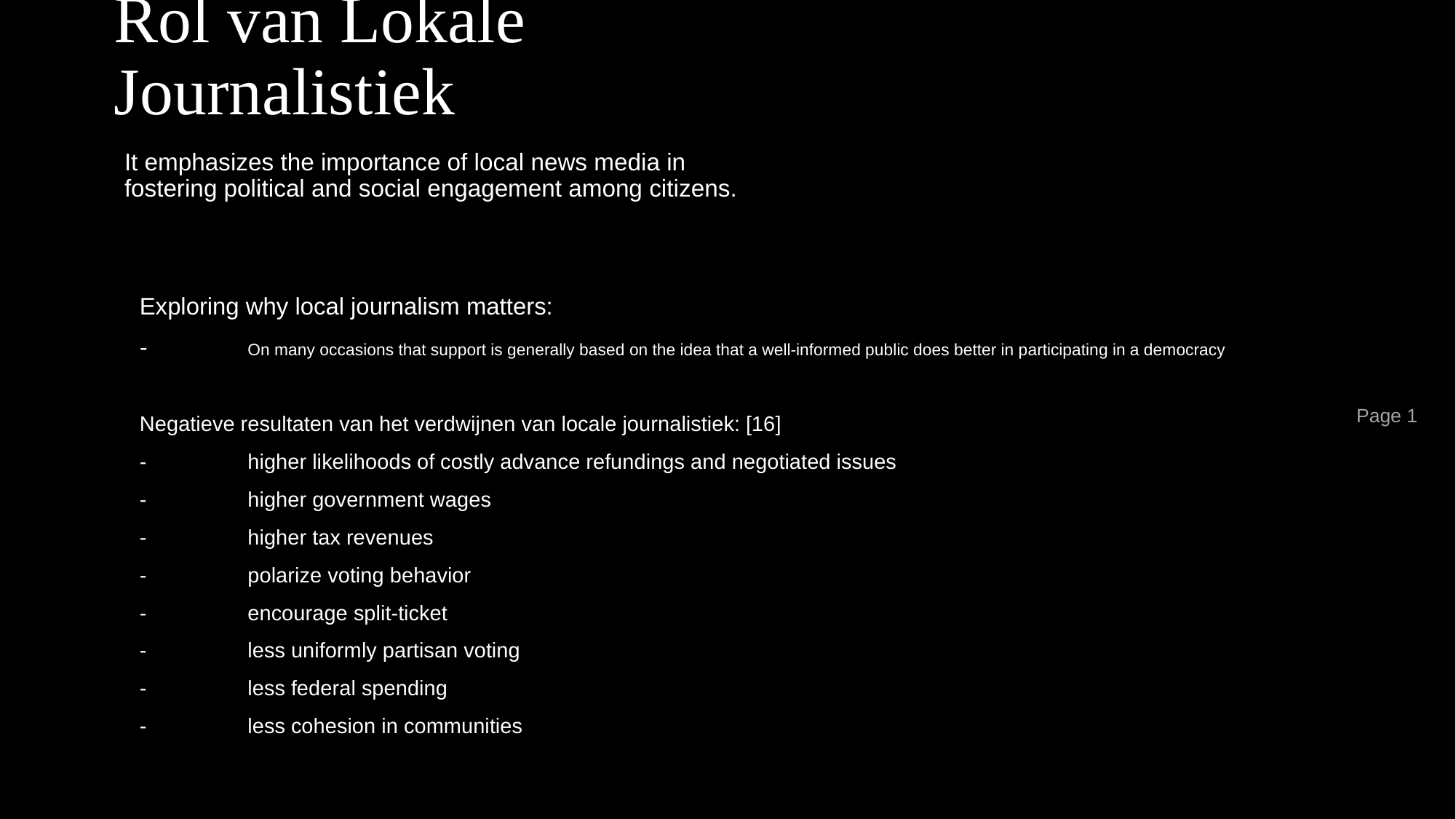

# Rol van Lokale Journalistiek
It emphasizes the importance of local news media in fostering political and social engagement among citizens.
Exploring why local journalism matters:
- 	On many occasions that support is generally based on the idea that a well-informed public does better in participating in a democracy

Negatieve resultaten van het verdwijnen van locale journalistiek: [16]
- 	higher likelihoods of costly advance refundings and negotiated issues
-  	higher government wages
- 	higher tax revenues
- 	polarize voting behavior
- 	encourage split-ticket
- 	less uniformly partisan voting
- 	less federal spending
- 	less cohesion in communities

Page 1